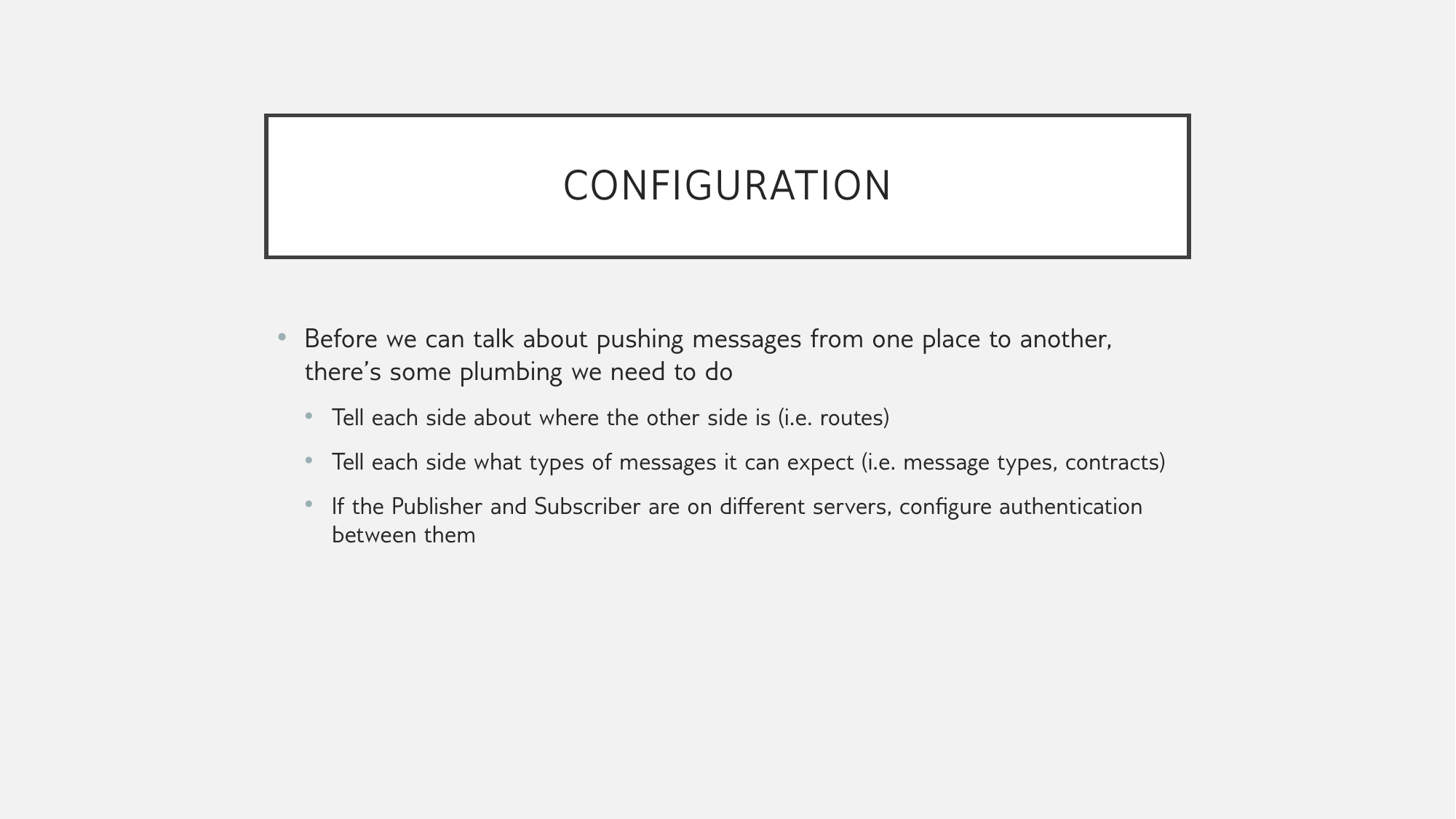

# Configuration
Before we can talk about pushing messages from one place to another, there’s some plumbing we need to do
Tell each side about where the other side is (i.e. routes)
Tell each side what types of messages it can expect (i.e. message types, contracts)
If the Publisher and Subscriber are on different servers, configure authentication between them